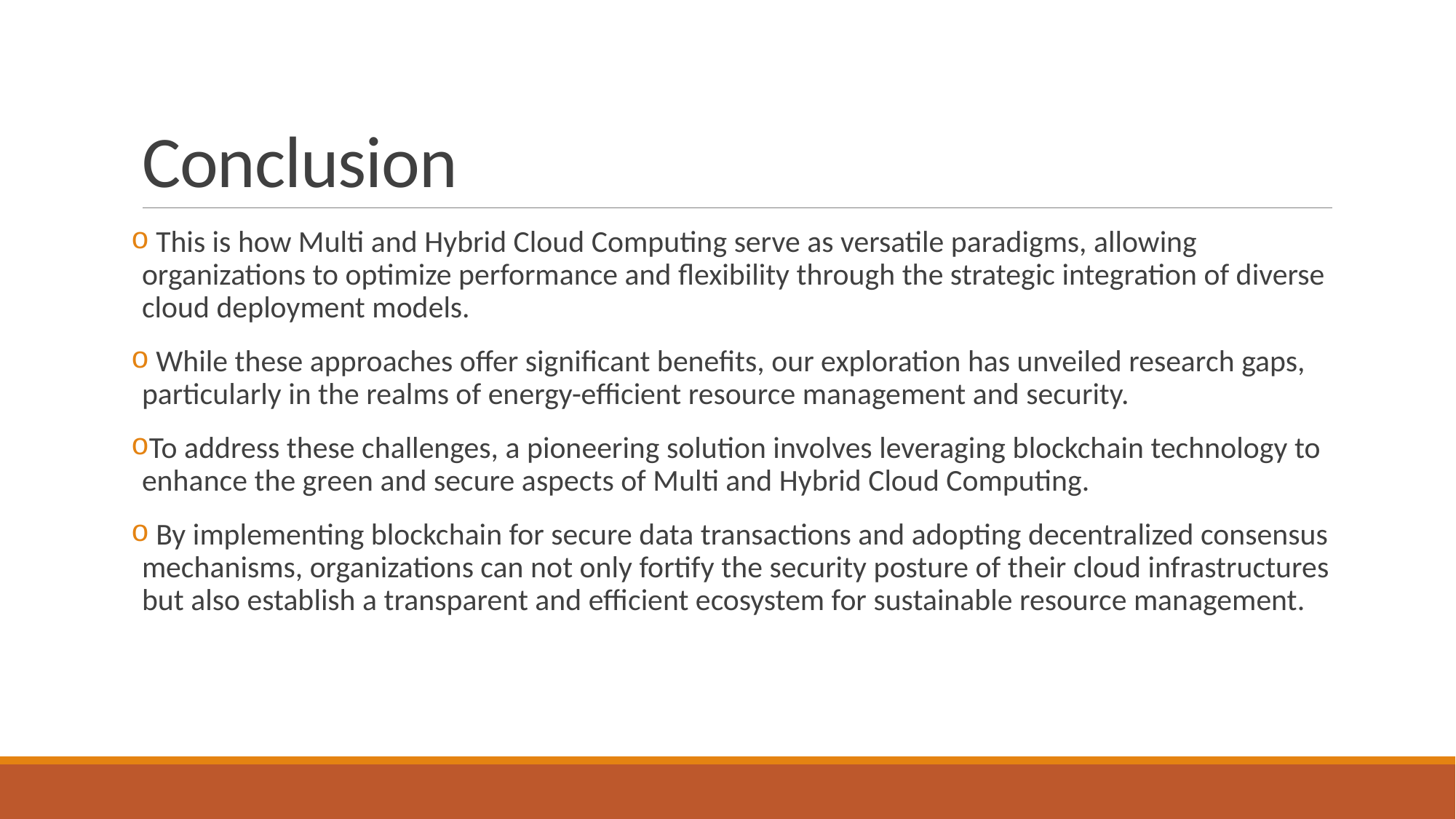

# Conclusion
 This is how Multi and Hybrid Cloud Computing serve as versatile paradigms, allowing organizations to optimize performance and flexibility through the strategic integration of diverse cloud deployment models.
 While these approaches offer significant benefits, our exploration has unveiled research gaps, particularly in the realms of energy-efficient resource management and security.
To address these challenges, a pioneering solution involves leveraging blockchain technology to enhance the green and secure aspects of Multi and Hybrid Cloud Computing.
 By implementing blockchain for secure data transactions and adopting decentralized consensus mechanisms, organizations can not only fortify the security posture of their cloud infrastructures but also establish a transparent and efficient ecosystem for sustainable resource management.